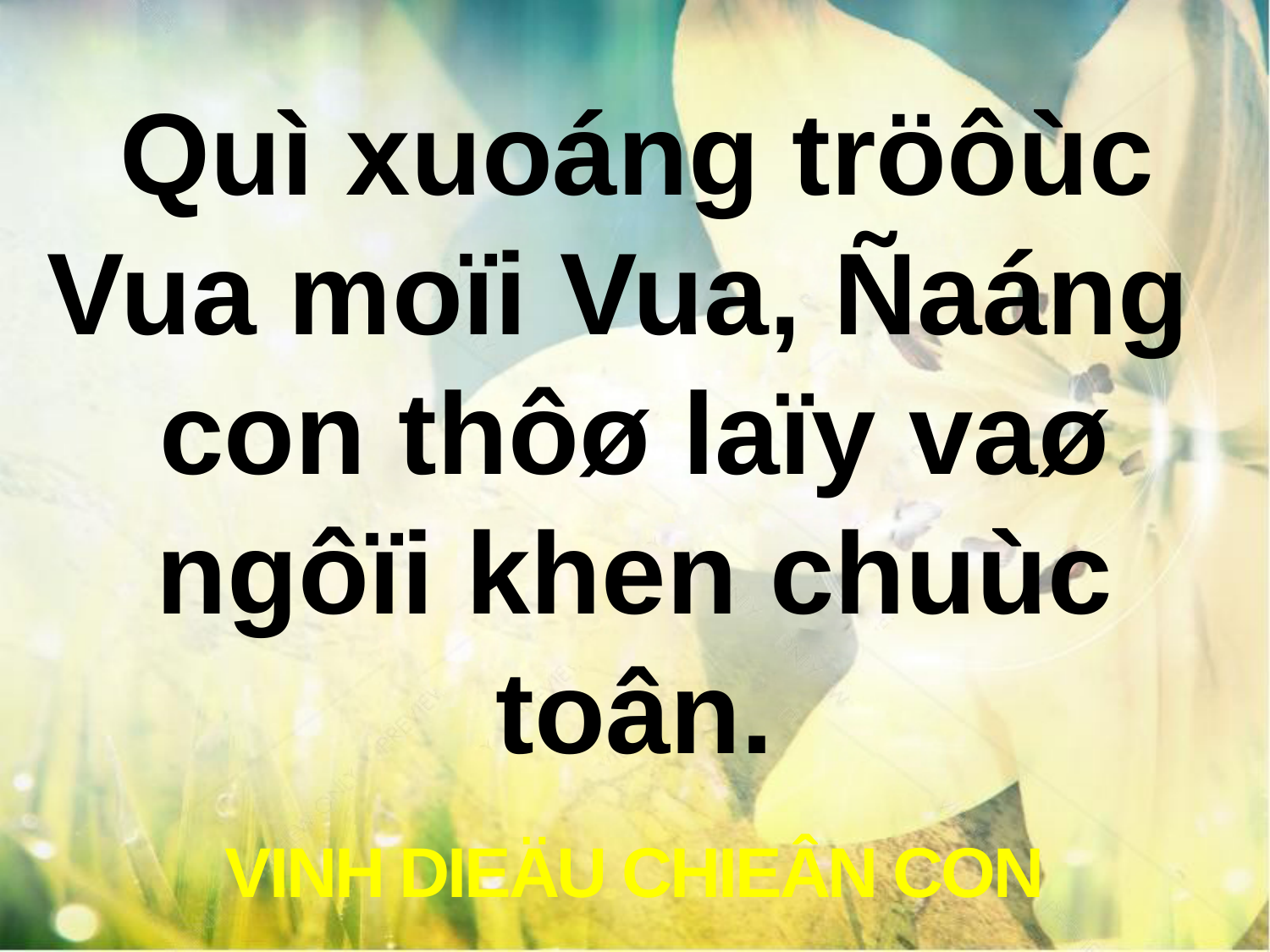

Quì xuoáng tröôùc
Vua moïi Vua, Ñaáng
con thôø laïy vaø ngôïi khen chuùc toân.
VINH DIEÄU CHIEÂN CON